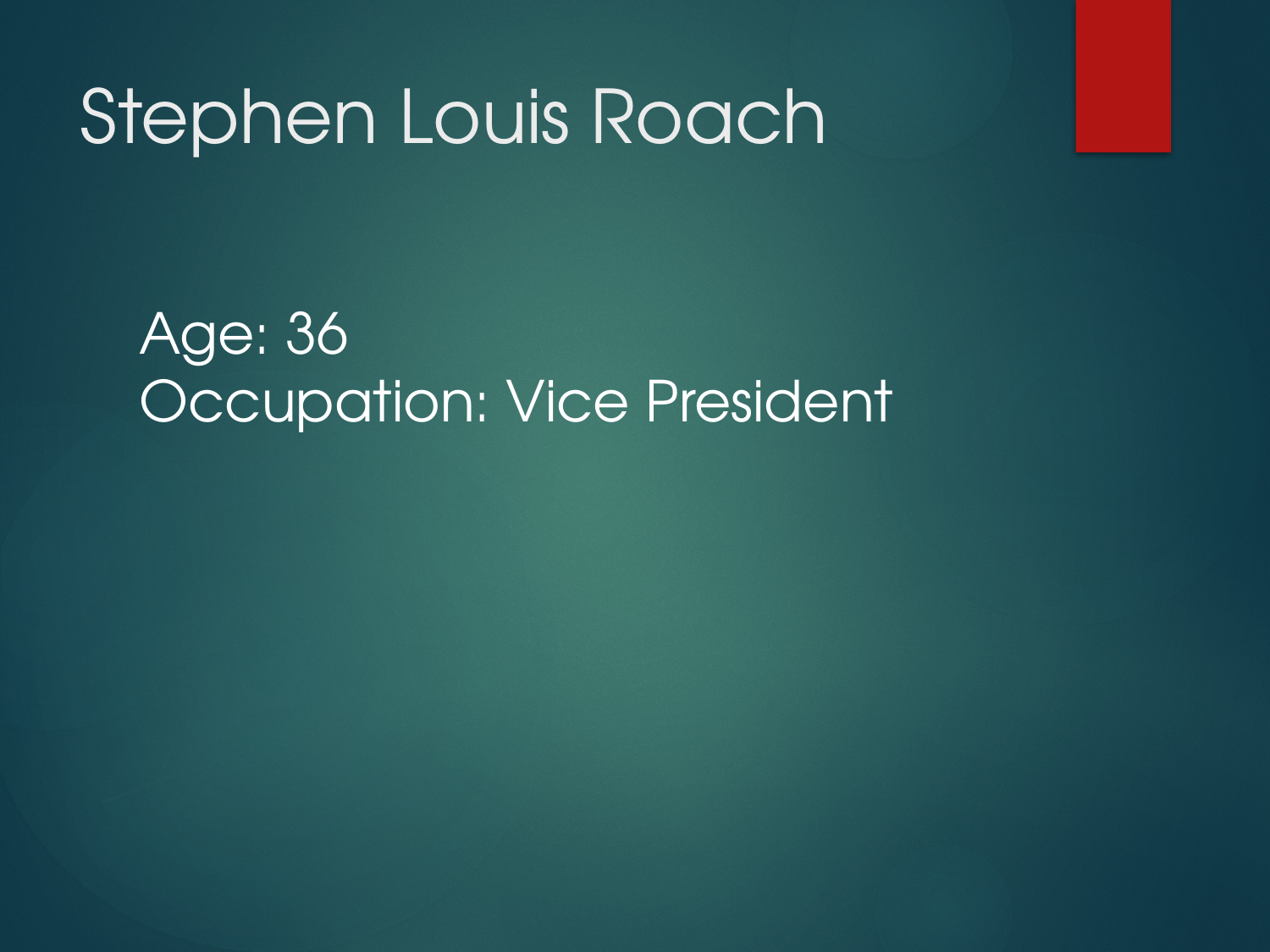

# Stephen Louis Roach

Age: 36
Occupation: Vice President